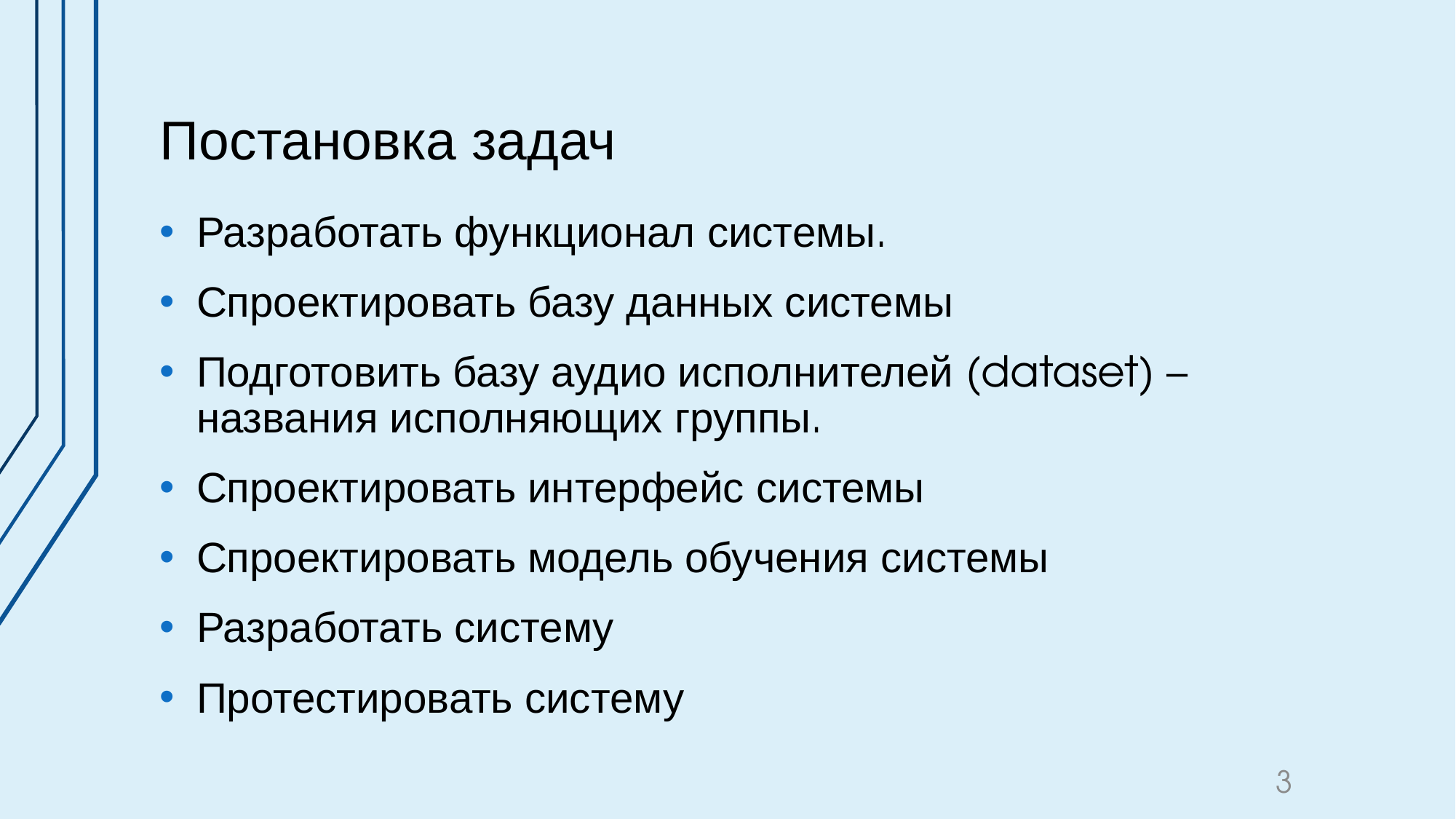

# Постановка задач
Разработать функционал системы.
Спроектировать базу данных системы
Подготовить базу аудио исполнителей (dataset) – названия исполняющих группы.
Спроектировать интерфейс системы
Спроектировать модель обучения системы
Разработать систему
Протестировать систему

3